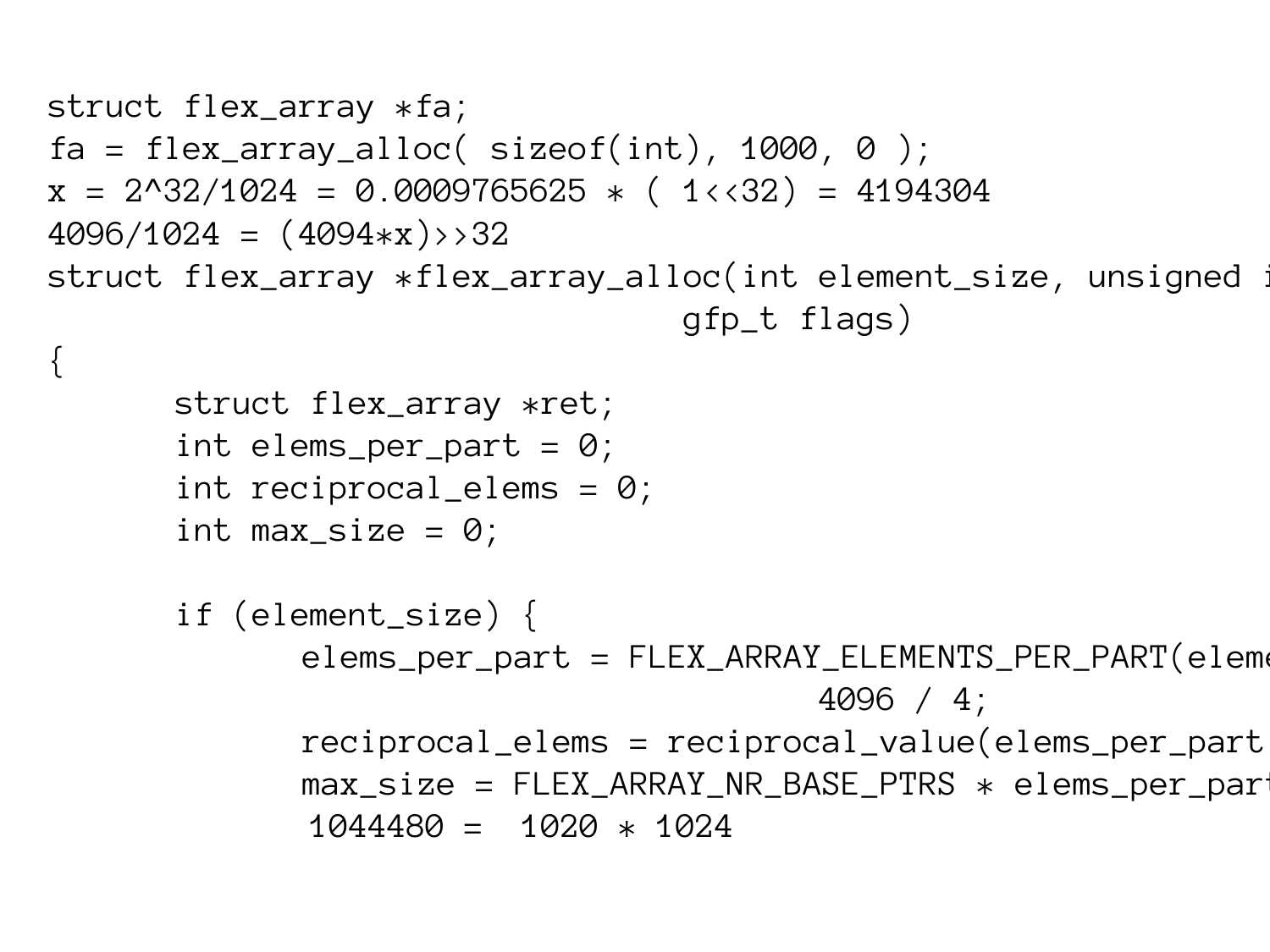

struct flex_array *fa;
fa = flex_array_alloc( sizeof(int), 1000, 0 );
x = 2^32/1024 = 0.0009765625 * ( 1<<32) = 4194304
4096/1024 = (4094*x)>>32
struct flex_array *flex_array_alloc(int element_size, unsigned int total,
					gfp_t flags)
{
	struct flex_array *ret;
	int elems_per_part = 0;
	int reciprocal_elems = 0;
	int max_size = 0;

	if (element_size) {
		elems_per_part = FLEX_ARRAY_ELEMENTS_PER_PART(element_size);
                                        4096 / 4;
		reciprocal_elems = reciprocal_value(elems_per_part);
		max_size = FLEX_ARRAY_NR_BASE_PTRS * elems_per_part;
	       1044480 =  1020 * 1024